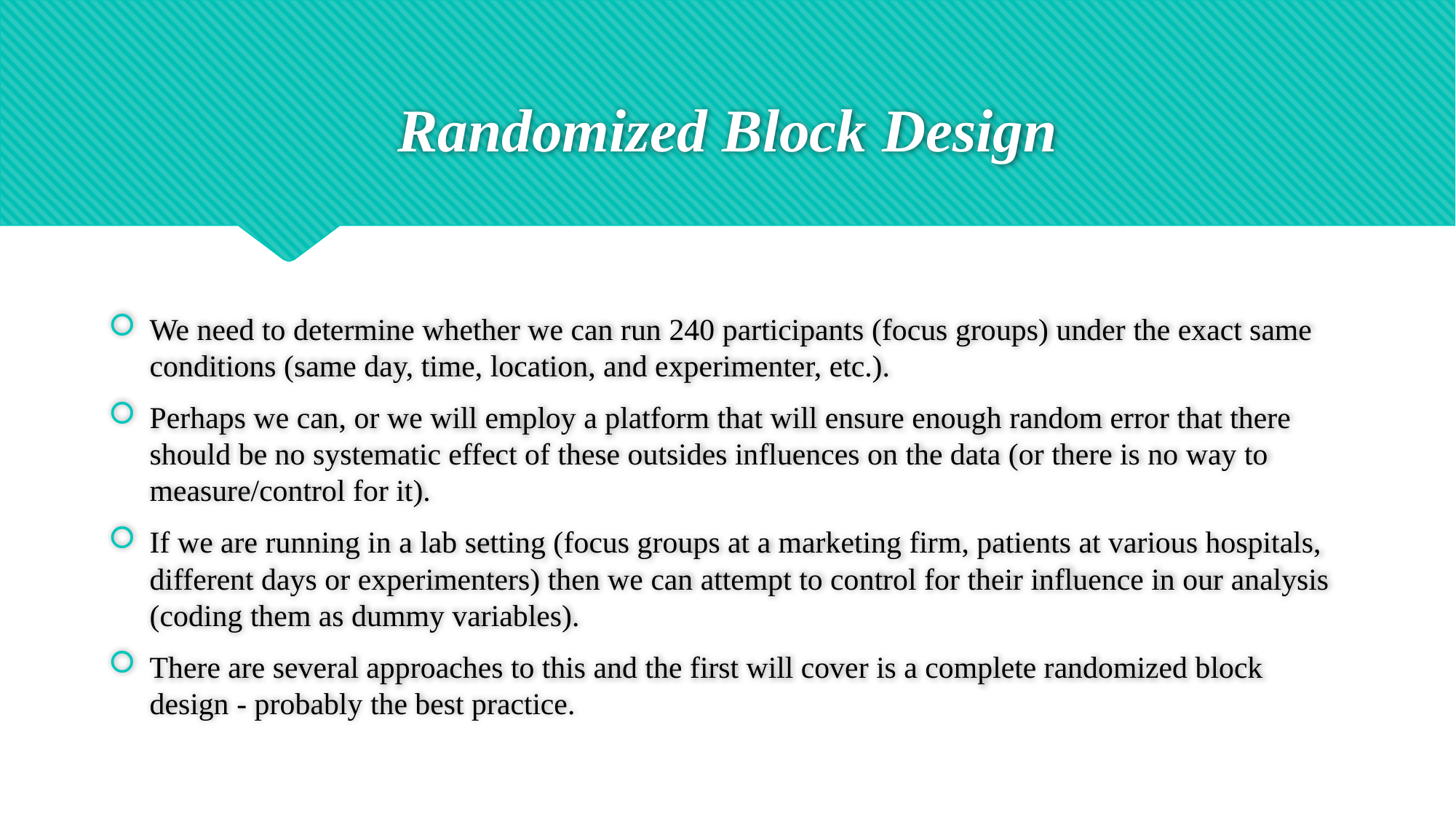

# Randomized Block Design
We need to determine whether we can run 240 participants (focus groups) under the exact same conditions (same day, time, location, and experimenter, etc.).
Perhaps we can, or we will employ a platform that will ensure enough random error that there should be no systematic effect of these outsides influences on the data (or there is no way to measure/control for it).
If we are running in a lab setting (focus groups at a marketing firm, patients at various hospitals, different days or experimenters) then we can attempt to control for their influence in our analysis (coding them as dummy variables).
There are several approaches to this and the first will cover is a complete randomized block design - probably the best practice.